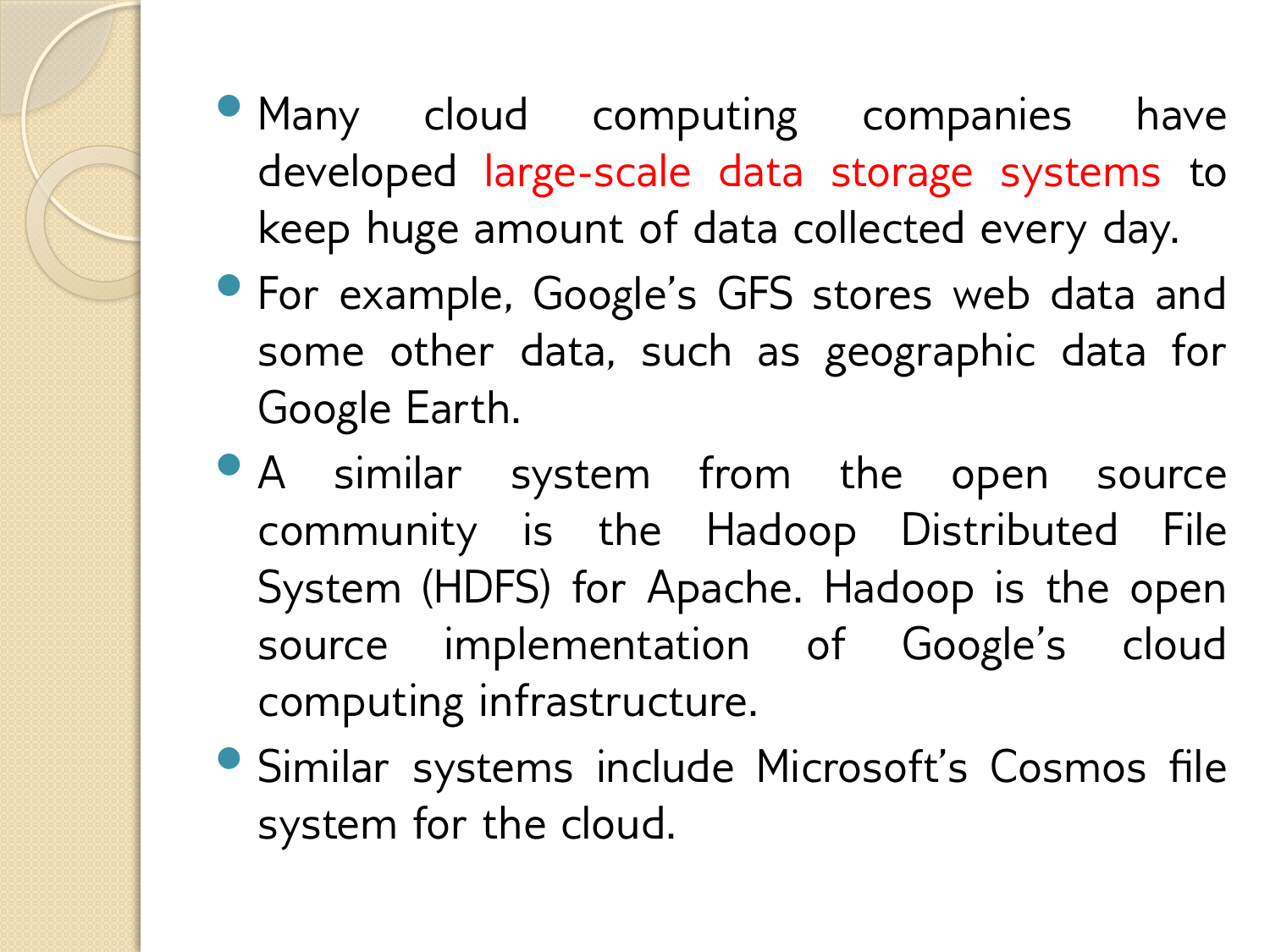

Many cloud computing companies have developed large-scale data storage systems to keep huge amount of data collected every day.
For example, Google’s GFS stores web data and some other data, such as geographic data for Google Earth.
A similar system from the open source community is the Hadoop Distributed File System (HDFS) for Apache. Hadoop is the open source implementation of Google’s cloud computing infrastructure.
Similar systems include Microsoft’s Cosmos file system for the cloud.